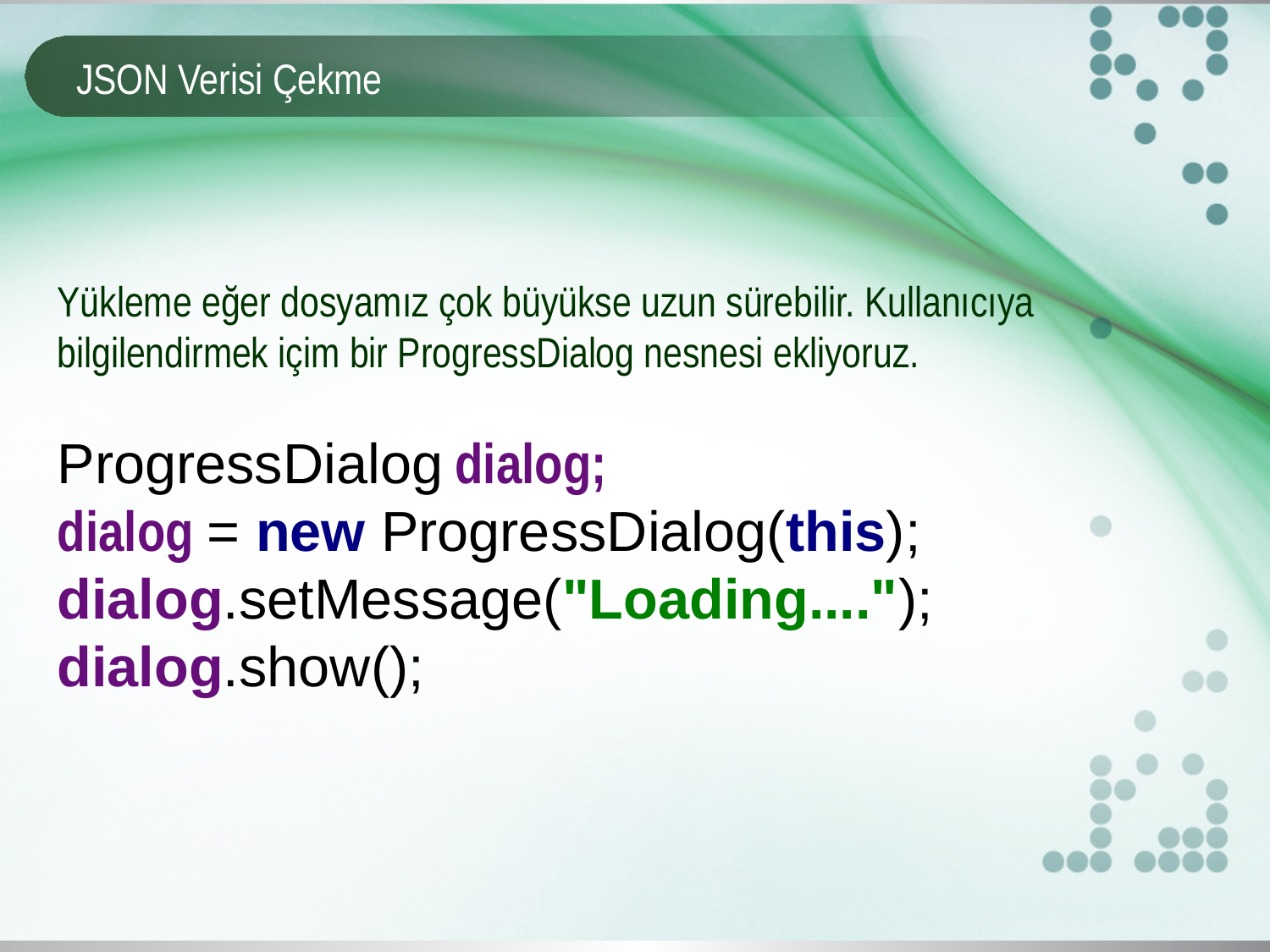

# JSON Verisi Çekme
Yükleme eğer dosyamız çok büyükse uzun sürebilir. Kullanıcıya bilgilendirmek içim bir ProgressDialog nesnesi ekliyoruz.

ProgressDialog dialog;
dialog = new ProgressDialog(this);
dialog.setMessage("Loading....");
dialog.show();